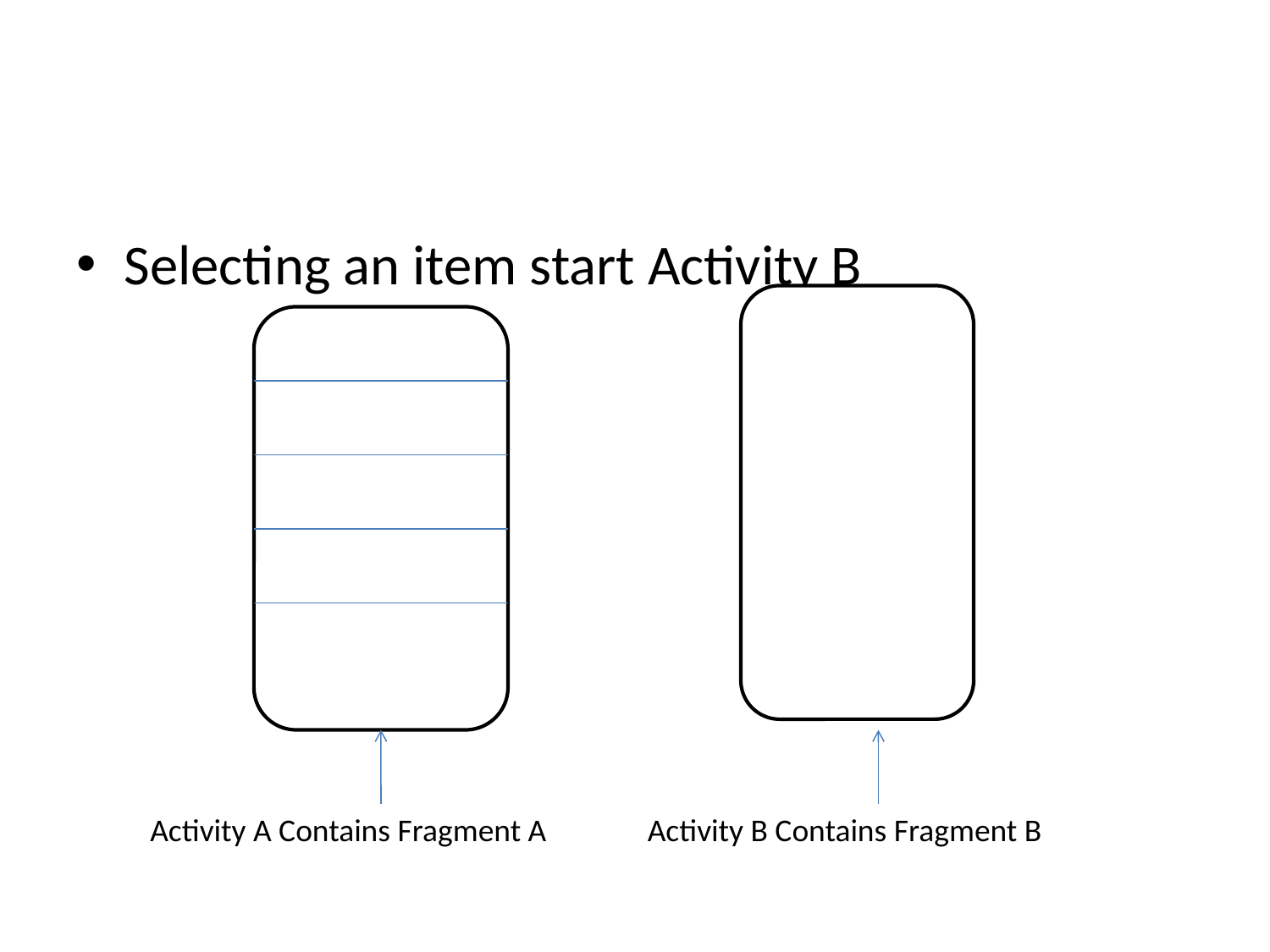

#
Selecting an item start Activity B

Activity A Contains Fragment A
Activity B Contains Fragment B